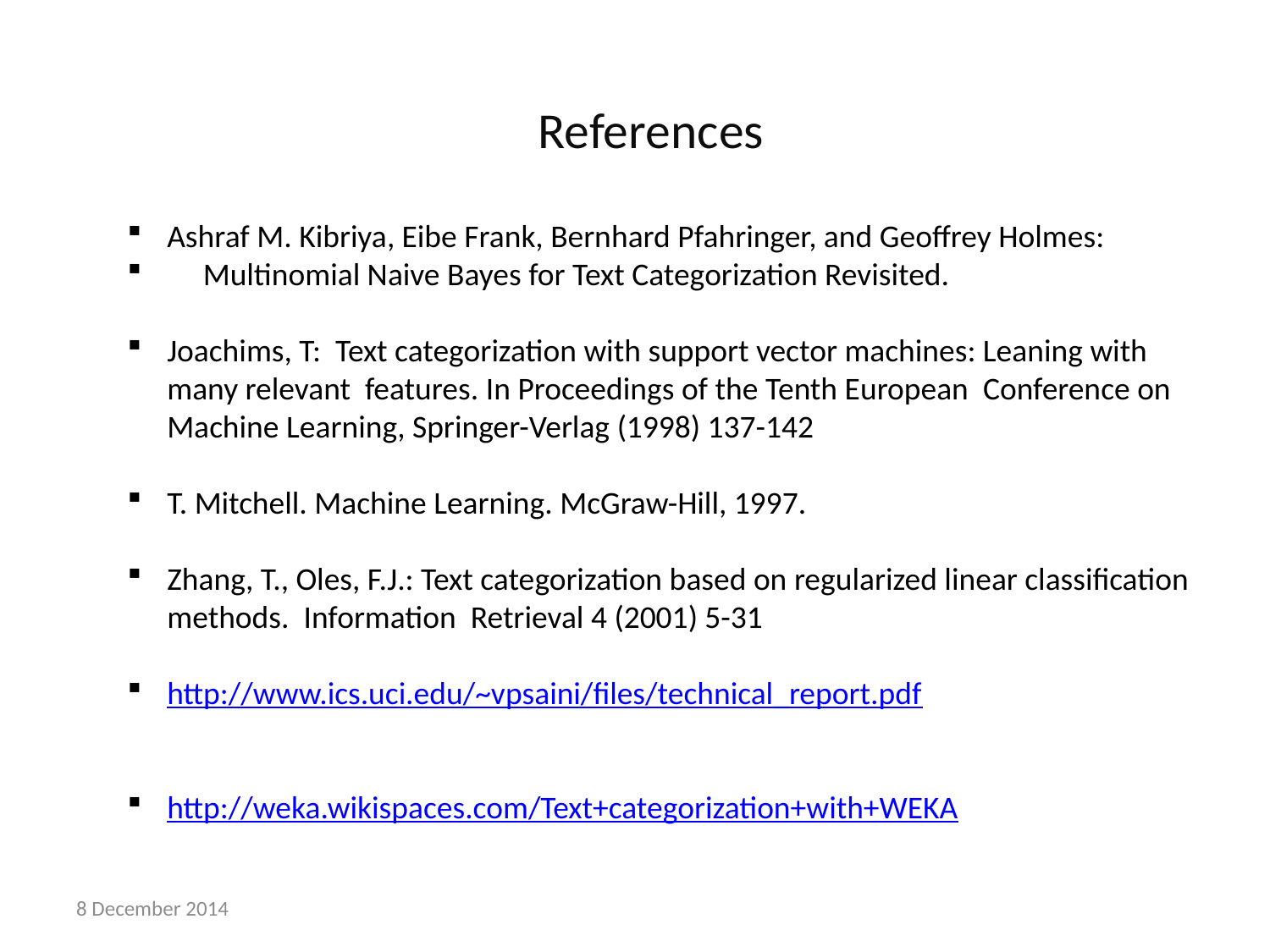

References

Ashraf M. Kibriya, Eibe Frank, Bernhard Pfahringer, and Geoffrey Holmes:
     Multinomial Naive Bayes for Text Categorization Revisited.

Joachims, T:  Text categorization with support vector machines: Leaning with many relevant  features. In Proceedings of the Tenth European  Conference on Machine Learning, Springer-Verlag (1998) 137-142

T. Mitchell. Machine Learning. McGraw-Hill, 1997.

Zhang, T., Oles, F.J.: Text categorization based on regularized linear classification methods.  Information  Retrieval 4 (2001) 5-31

http://www.ics.uci.edu/~vpsaini/files/technical_report.pdf

http://weka.wikispaces.com/Text+categorization+with+WEKA

8 December 2014